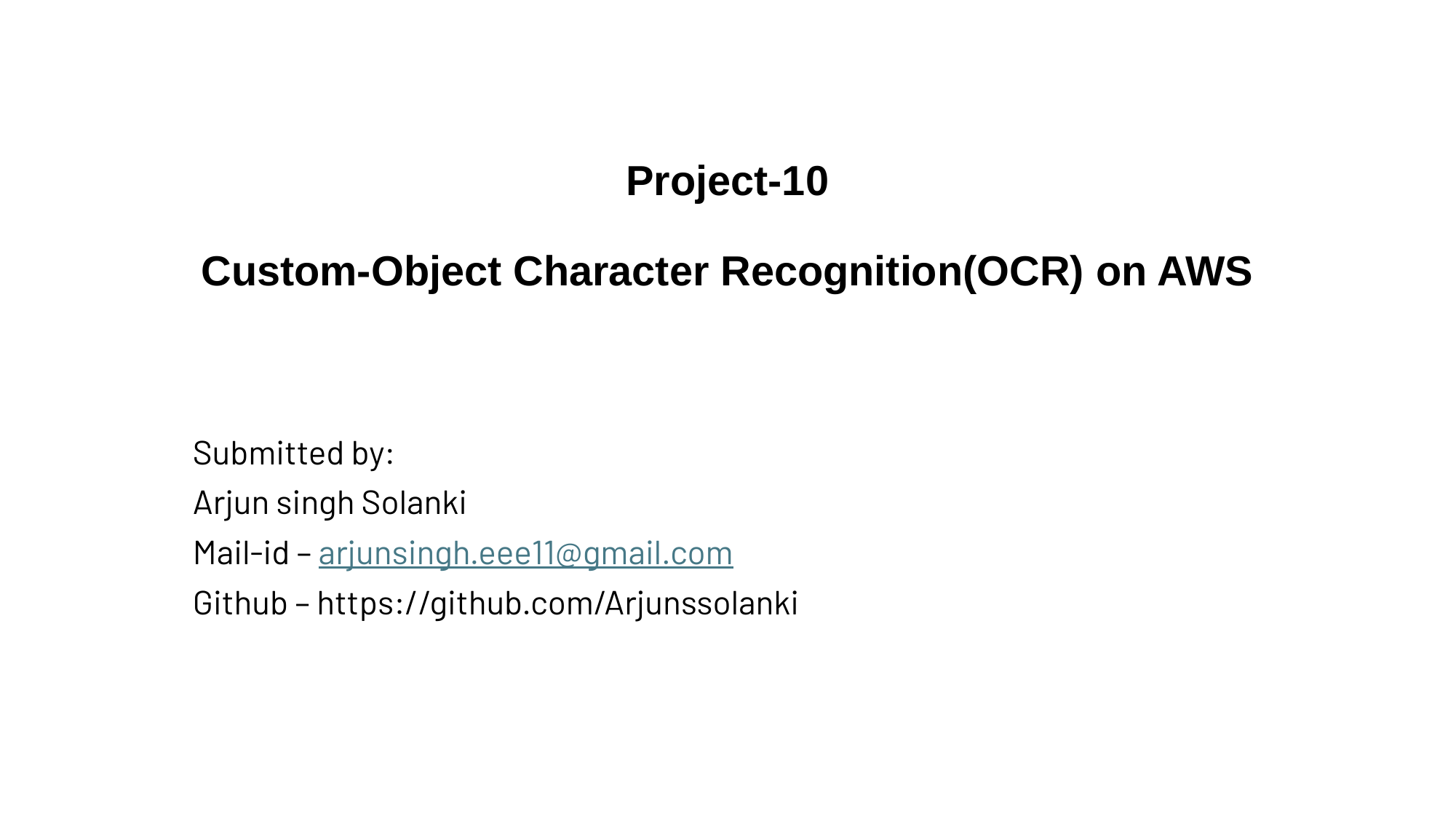

# Project-10 Custom-Object Character Recognition(OCR) on AWS
Submitted by:
Arjun singh Solanki
Mail-id – arjunsingh.eee11@gmail.com
Github – https://github.com/Arjunssolanki